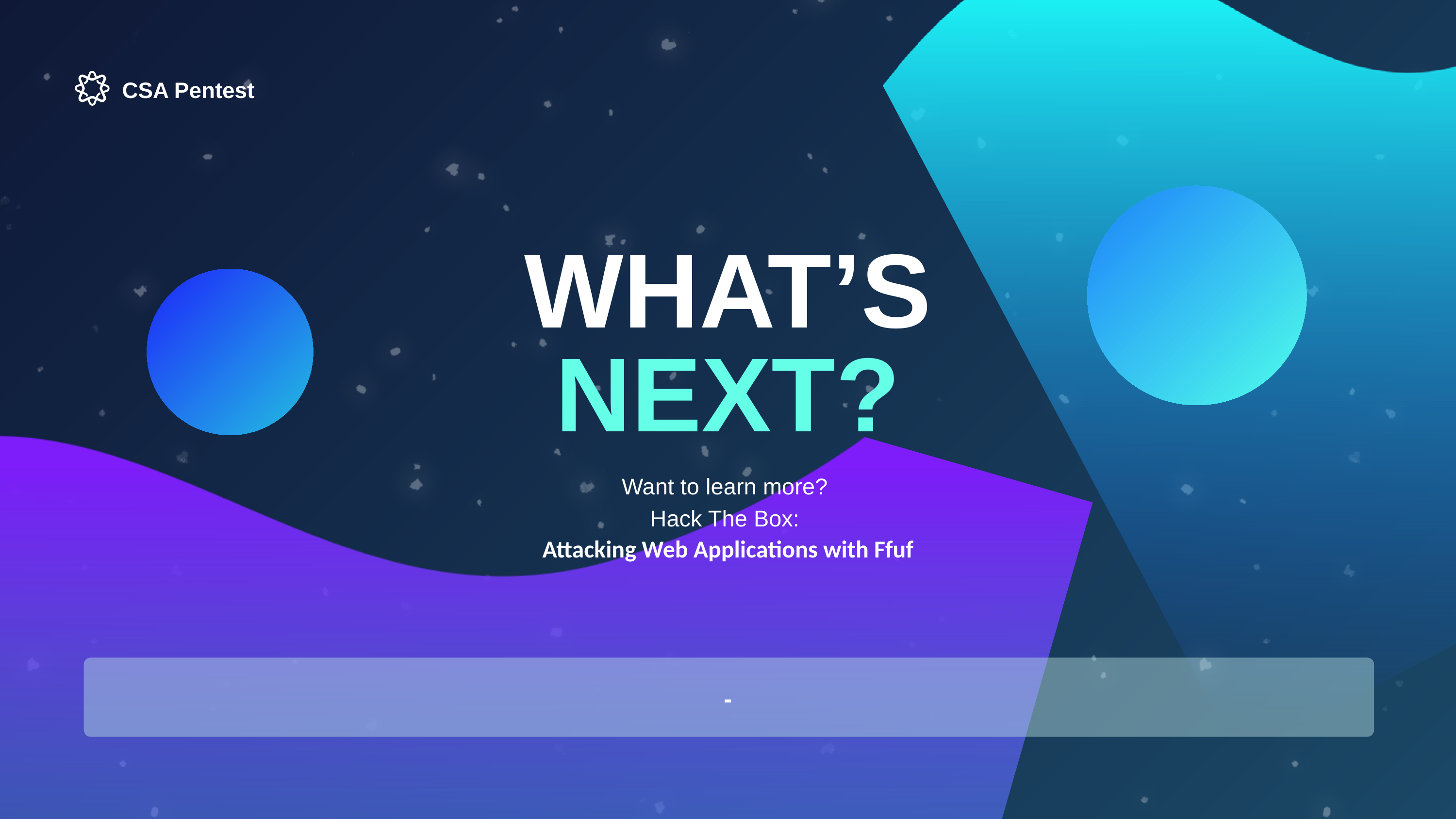

CSA Pentest

WHAT’S

NEXT?
Want to learn more?
Hack The Box:
Attacking Web Applications with Ffuf

-